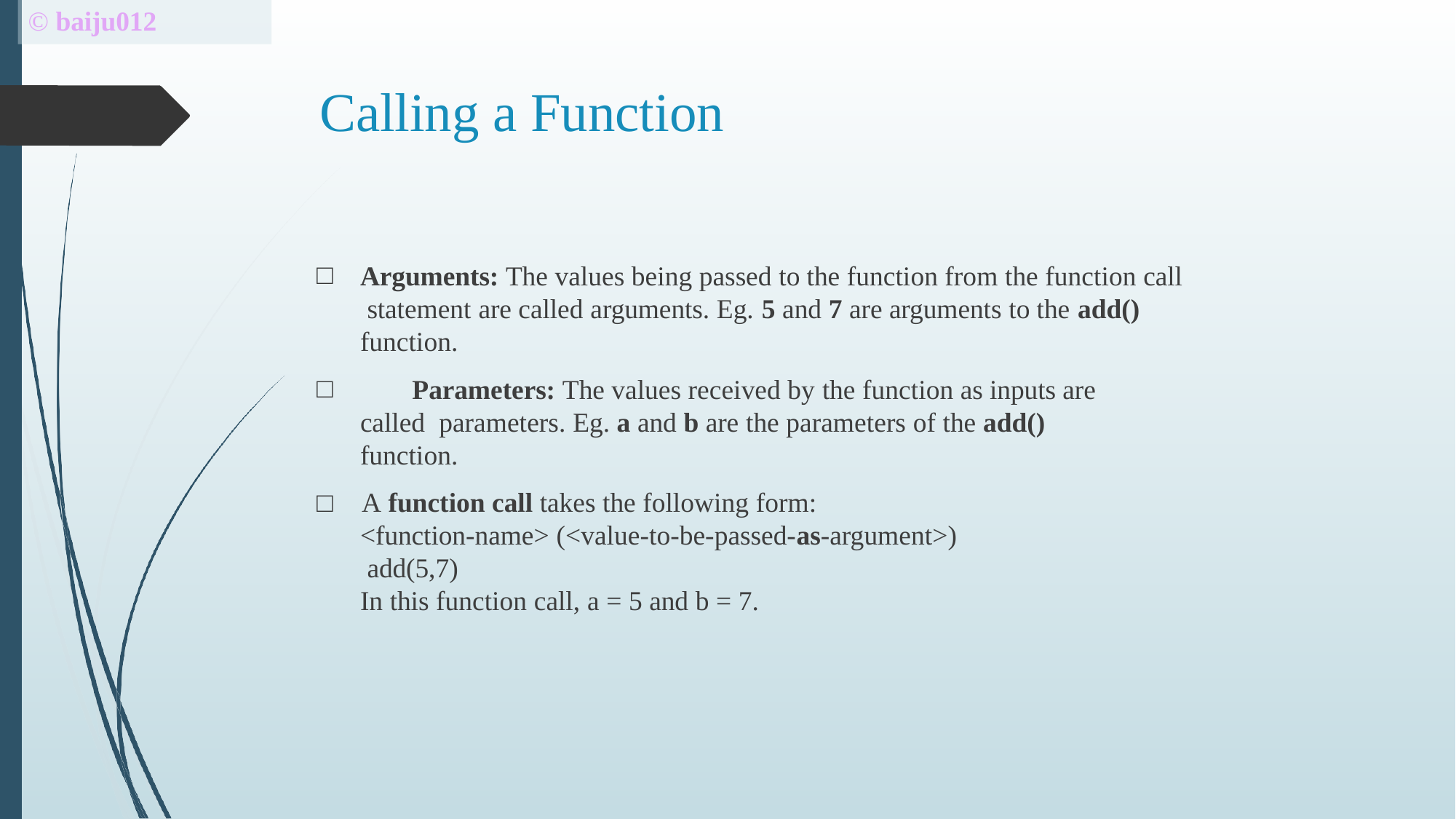

# © baiju012
Calling a Function
Arguments: The values being passed to the function from the function call  statement are called arguments. Eg. 5 and 7 are arguments to the add()  function.
	Parameters: The values received by the function as inputs are called  parameters. Eg. a and b are the parameters of the add() function.
□	A function call takes the following form:
<function-name> (<value-to-be-passed-as-argument>)  add(5,7)
In this function call, a = 5 and b = 7.